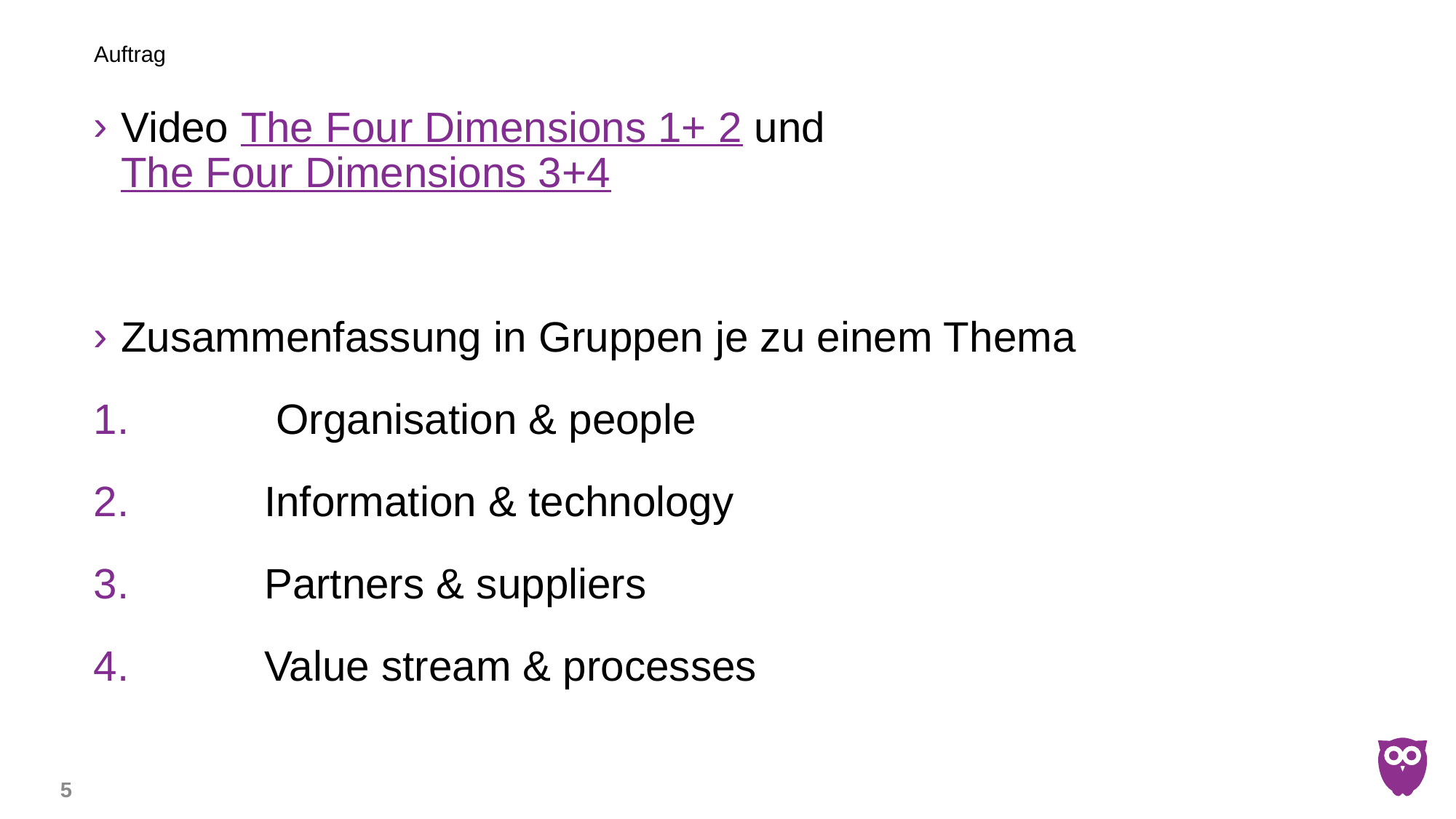

# Auftrag
Video The Four Dimensions 1+ 2 und The Four Dimensions 3+4

Zusammenfassung in Gruppen je zu einem Thema
	 Organisation & people
	Information & technology
	Partners & suppliers
	Value stream & processes

5